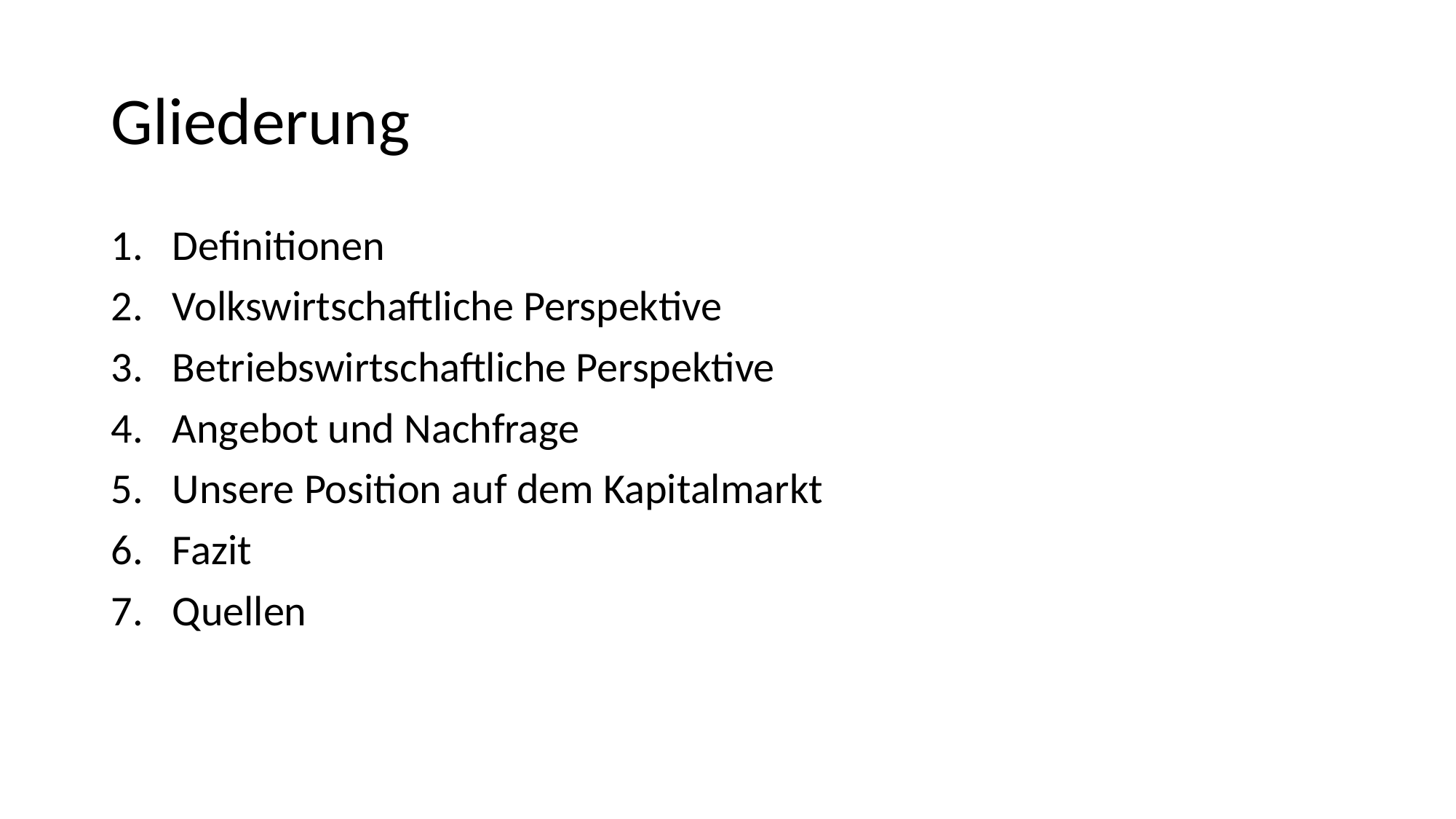

# Gliederung
Definitionen
Volkswirtschaftliche Perspektive
Betriebswirtschaftliche Perspektive
Angebot und Nachfrage
Unsere Position auf dem Kapitalmarkt
Fazit
Quellen